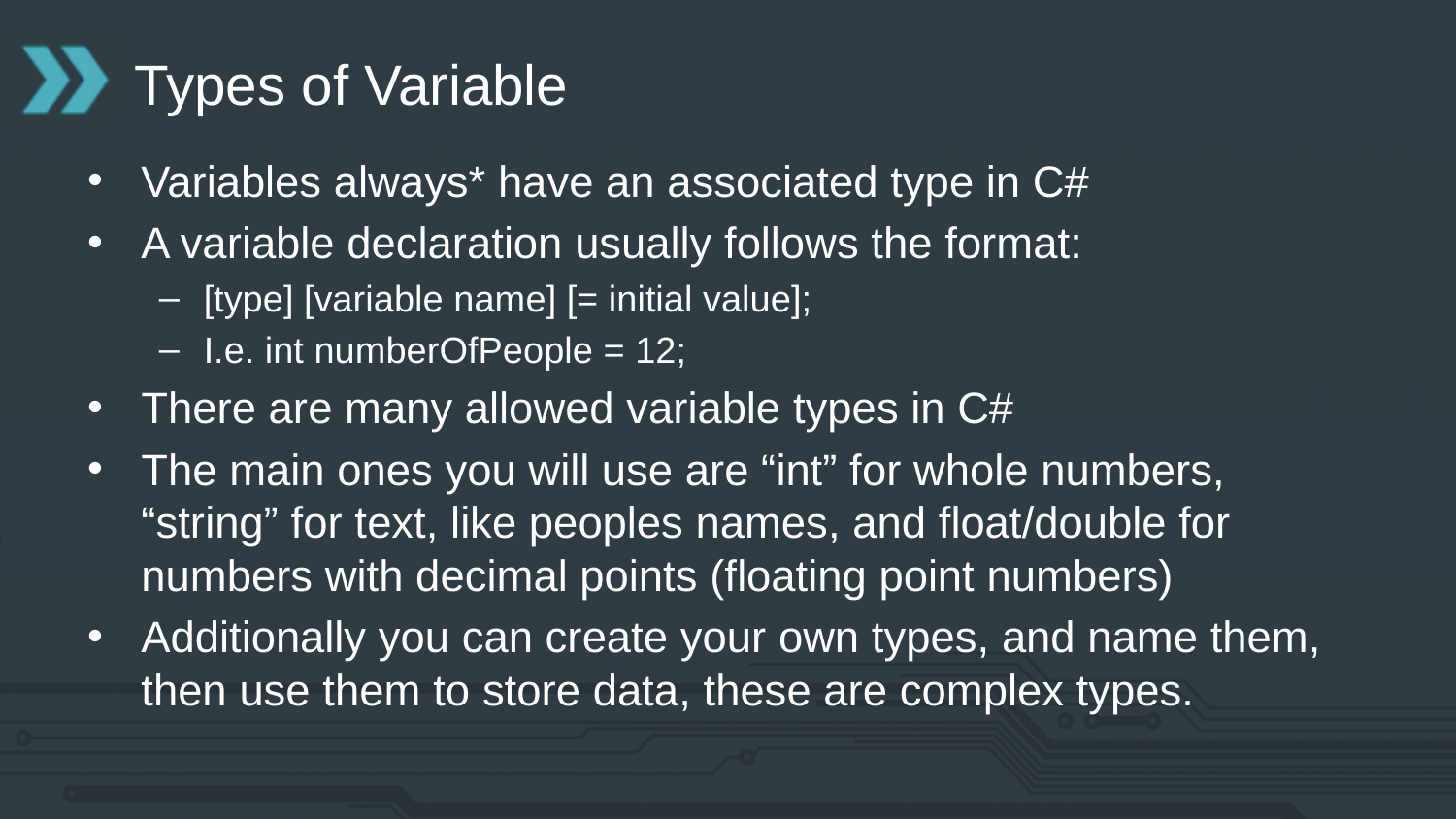

# Types of Variable
Variables always* have an associated type in C#
A variable declaration usually follows the format:
[type] [variable name] [= initial value];
I.e. int numberOfPeople = 12;
There are many allowed variable types in C#
The main ones you will use are “int” for whole numbers, “string” for text, like peoples names, and float/double for numbers with decimal points (floating point numbers)
Additionally you can create your own types, and name them, then use them to store data, these are complex types.